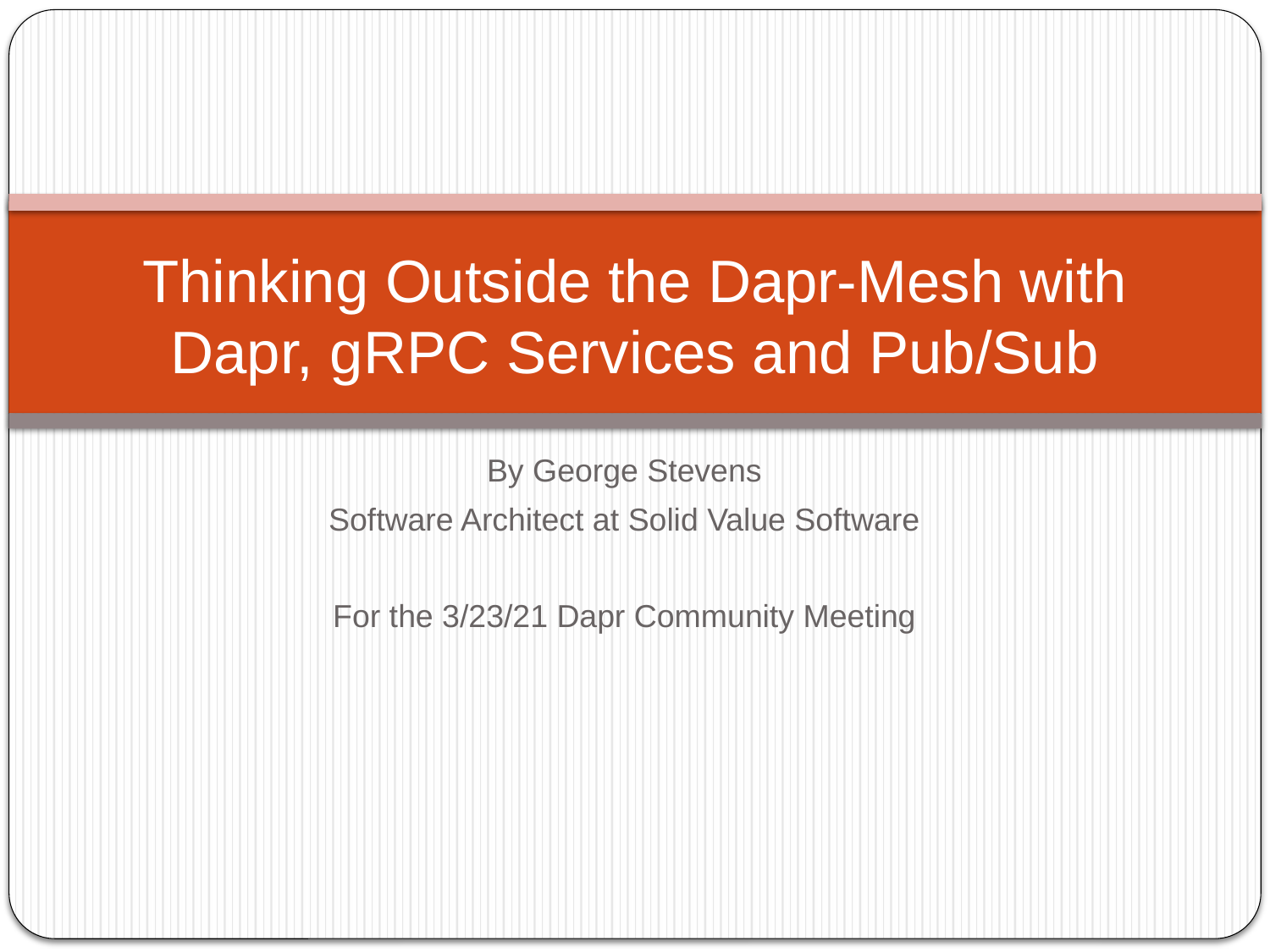

# Thinking Outside the Dapr-Mesh with Dapr, gRPC Services and Pub/Sub
By George Stevens
Software Architect at Solid Value Software

For the 3/23/21 Dapr Community Meeting